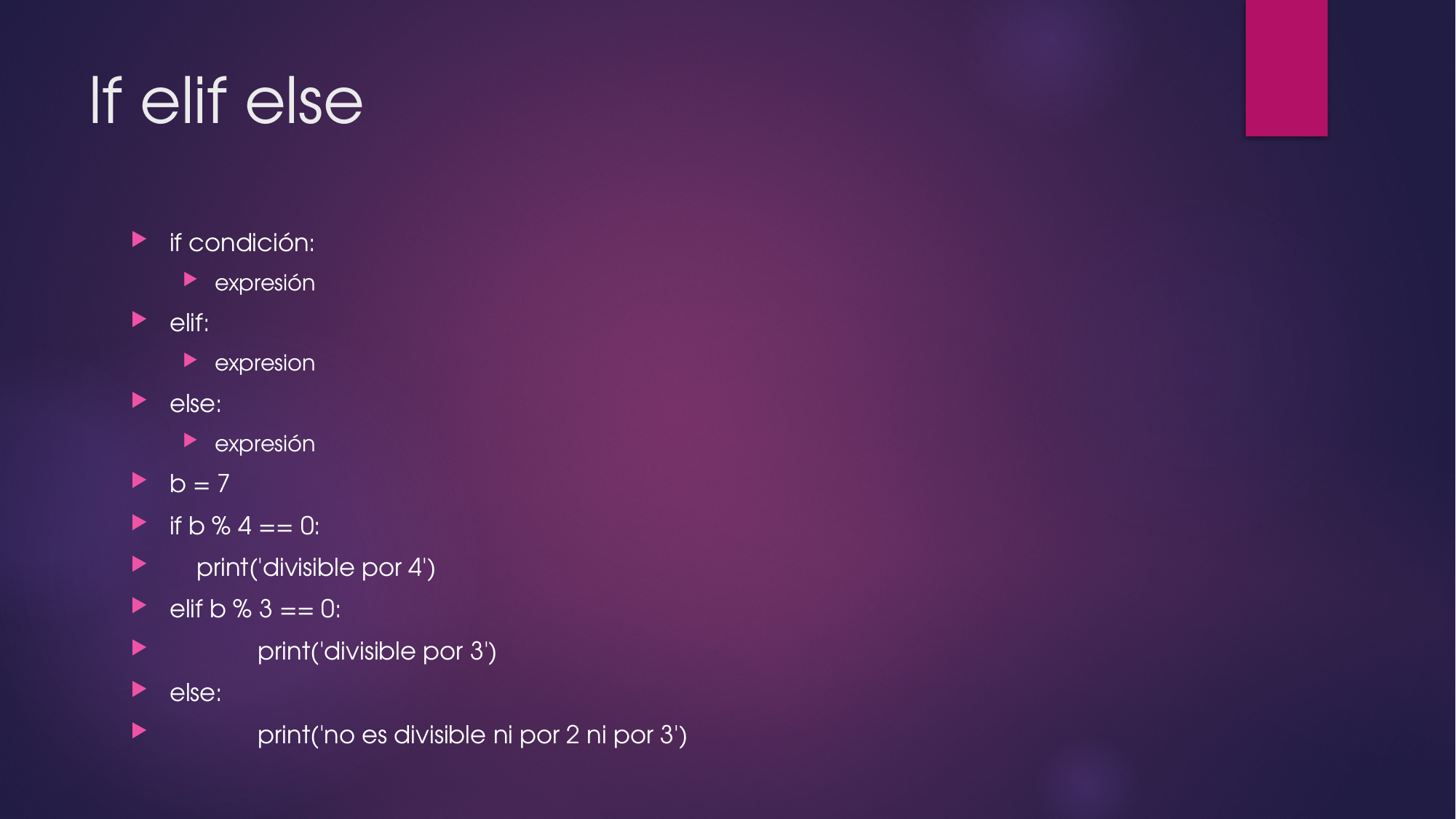

# If elif else
if condición:
expresión
elif:
expresion
else:
expresión
b = 7
if b % 4 == 0:
    print('divisible por 4')
elif b % 3 == 0:
	print('divisible por 3')
else:
	print('no es divisible ni por 2 ni por 3')